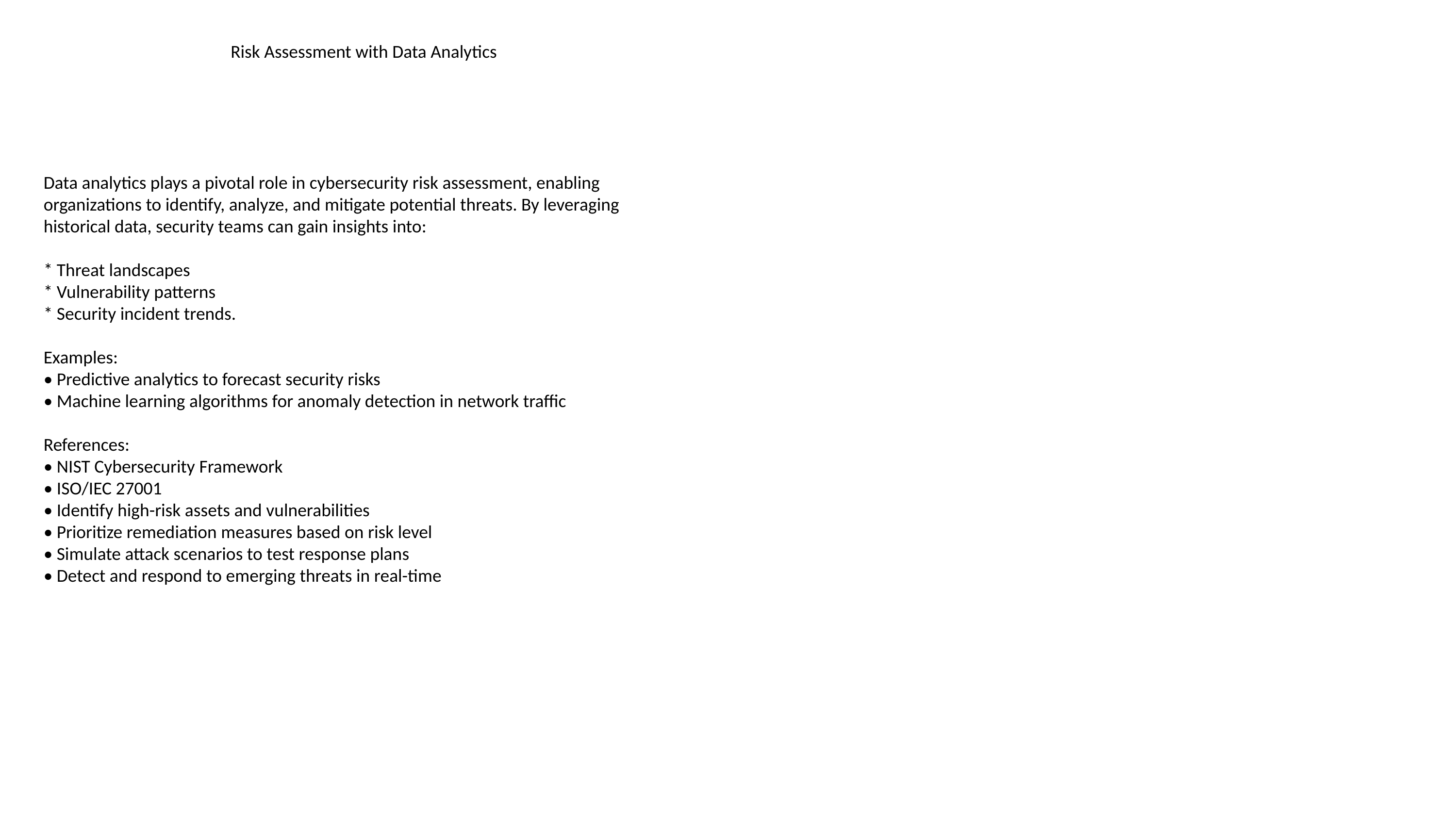

#
Risk Assessment with Data Analytics

Data analytics plays a pivotal role in cybersecurity risk assessment, enabling organizations to identify, analyze, and mitigate potential threats. By leveraging historical data, security teams can gain insights into:
* Threat landscapes
* Vulnerability patterns
* Security incident trends.
Examples:
• Predictive analytics to forecast security risks
• Machine learning algorithms for anomaly detection in network traffic
References:
• NIST Cybersecurity Framework
• ISO/IEC 27001
• Identify high-risk assets and vulnerabilities
• Prioritize remediation measures based on risk level
• Simulate attack scenarios to test response plans
• Detect and respond to emerging threats in real-time